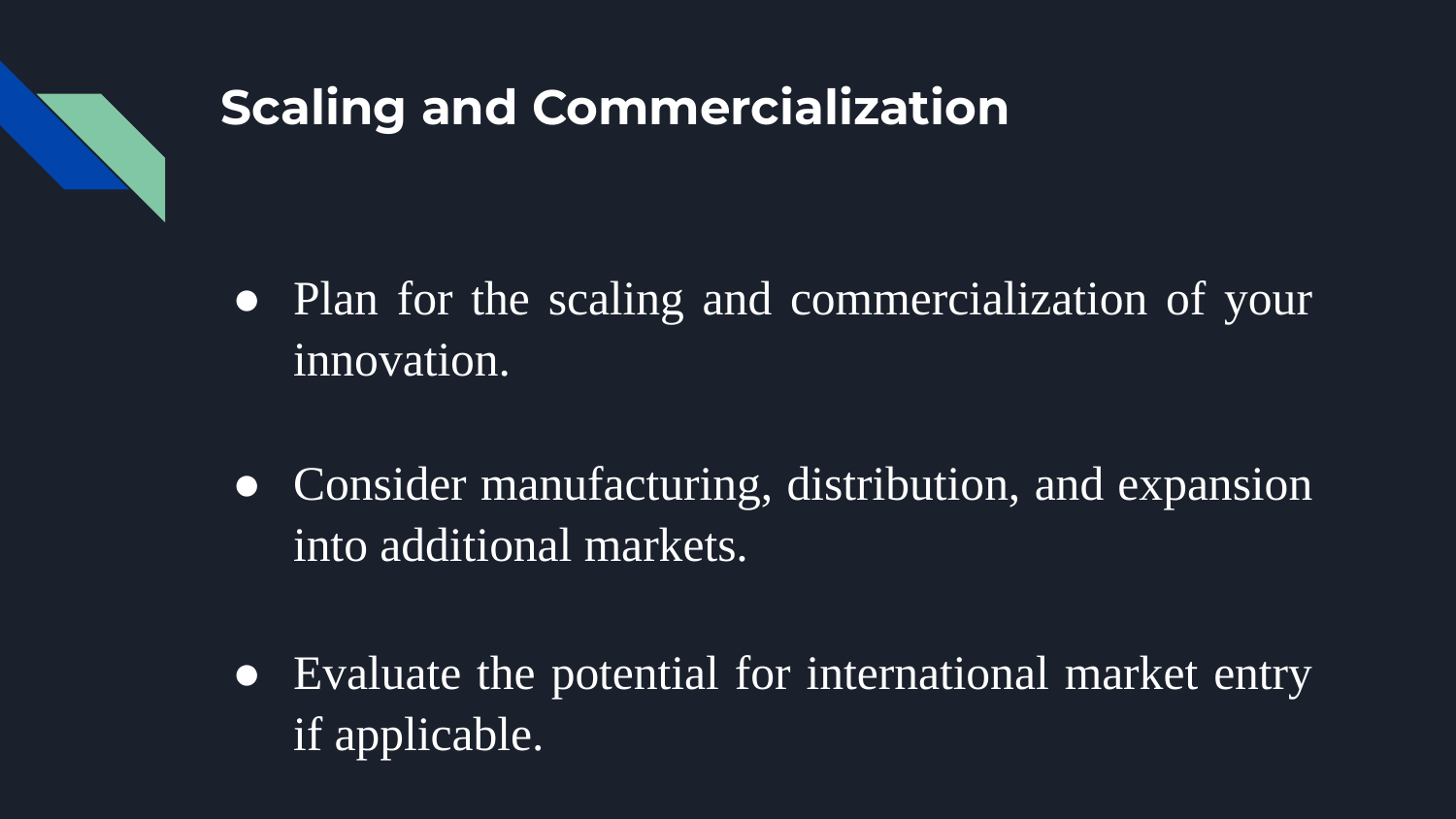

# Scaling and Commercialization
Plan for the scaling and commercialization of your innovation.

Consider manufacturing, distribution, and expansion into additional markets.

Evaluate the potential for international market entry if applicable.